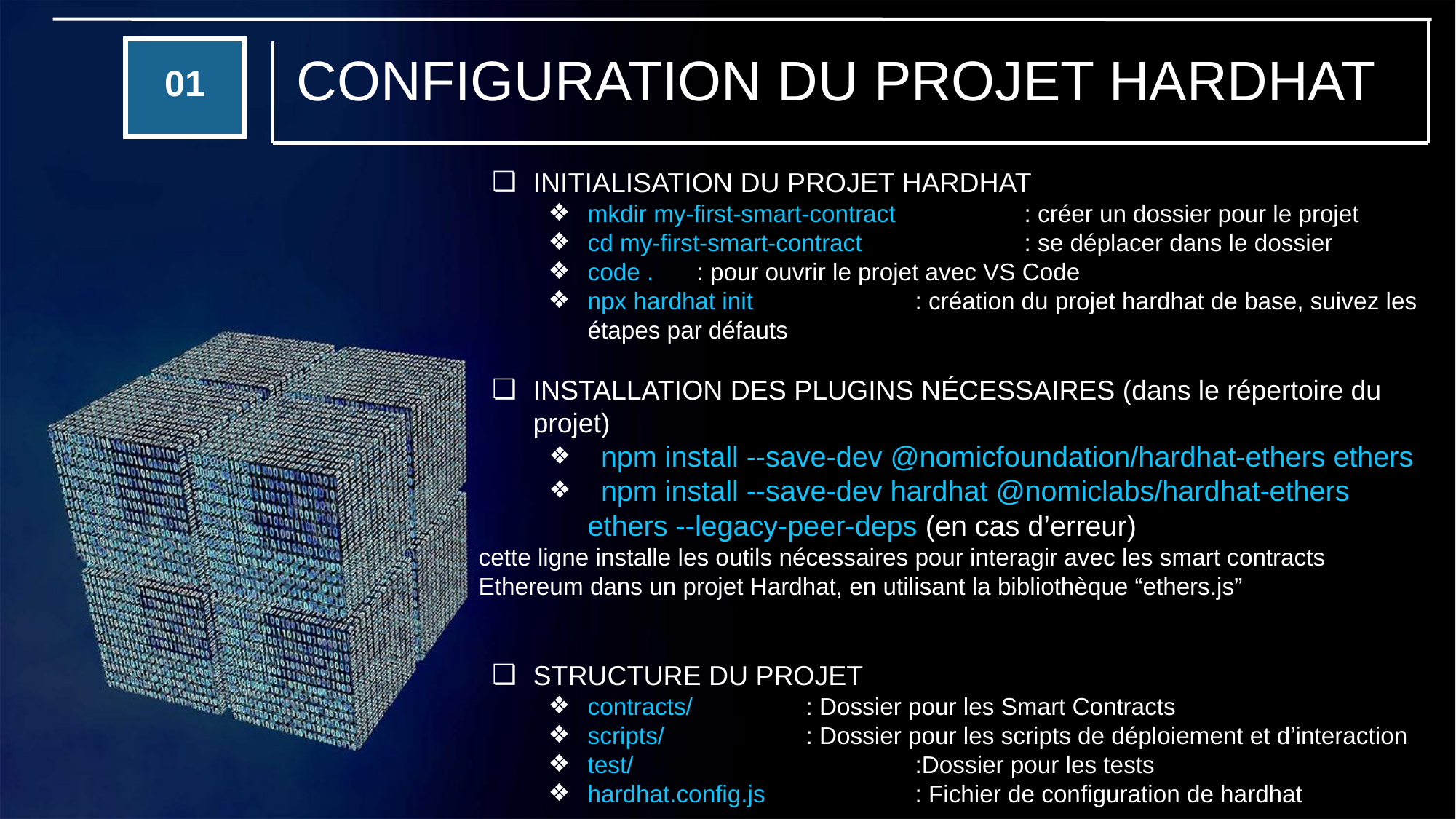

CONFIGURATION DU PROJET HARDHAT
01
INITIALISATION DU PROJET HARDHAT
mkdir my-first-smart-contract		: créer un dossier pour le projet
cd my-first-smart-contract		: se déplacer dans le dossier
code .	: pour ouvrir le projet avec VS Code
npx hardhat init		: création du projet hardhat de base, suivez les étapes par défauts

INSTALLATION DES PLUGINS NÉCESSAIRES (dans le répertoire du projet)
  npm install --save-dev @nomicfoundation/hardhat-ethers ethers
  npm install --save-dev hardhat @nomiclabs/hardhat-ethers ethers --legacy-peer-deps (en cas d’erreur)
cette ligne installe les outils nécessaires pour interagir avec les smart contracts Ethereum dans un projet Hardhat, en utilisant la bibliothèque “ethers.js”

STRUCTURE DU PROJET
contracts/		: Dossier pour les Smart Contracts
scripts/		: Dossier pour les scripts de déploiement et d’interaction
test/			:Dossier pour les tests
hardhat.config.js		: Fichier de configuration de hardhat